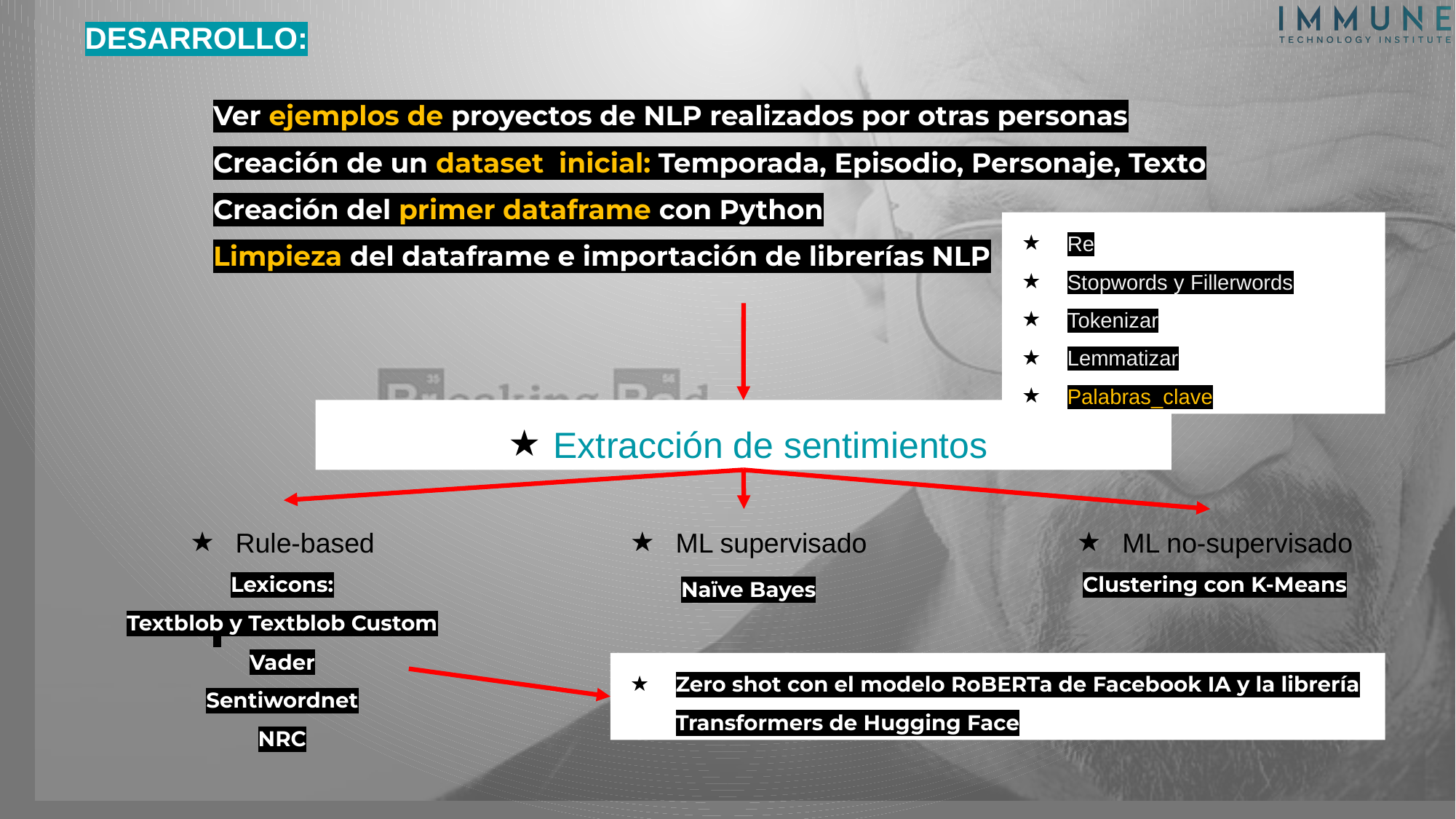

DESARROLLO:

Ver ejemplos de proyectos de NLP realizados por otras personas
Creación de un dataset  inicial: Temporada, Episodio, Personaje, Texto
Creación del primer dataframe con Python
Limpieza del dataframe e importación de librerías NLP

Re
Stopwords y Fillerwords
Tokenizar
Lemmatizar
Palabras_clave
Extracción de sentimientos
Rule-based
Lexicons:
Textblob y Textblob Custom
Vader
Sentiwordnet
NRC
ML supervisado
Naïve Bayes
ML no-supervisado
Clustering con K-Means
Zero shot con el modelo RoBERTa de Facebook IA y la librería Transformers de Hugging Face